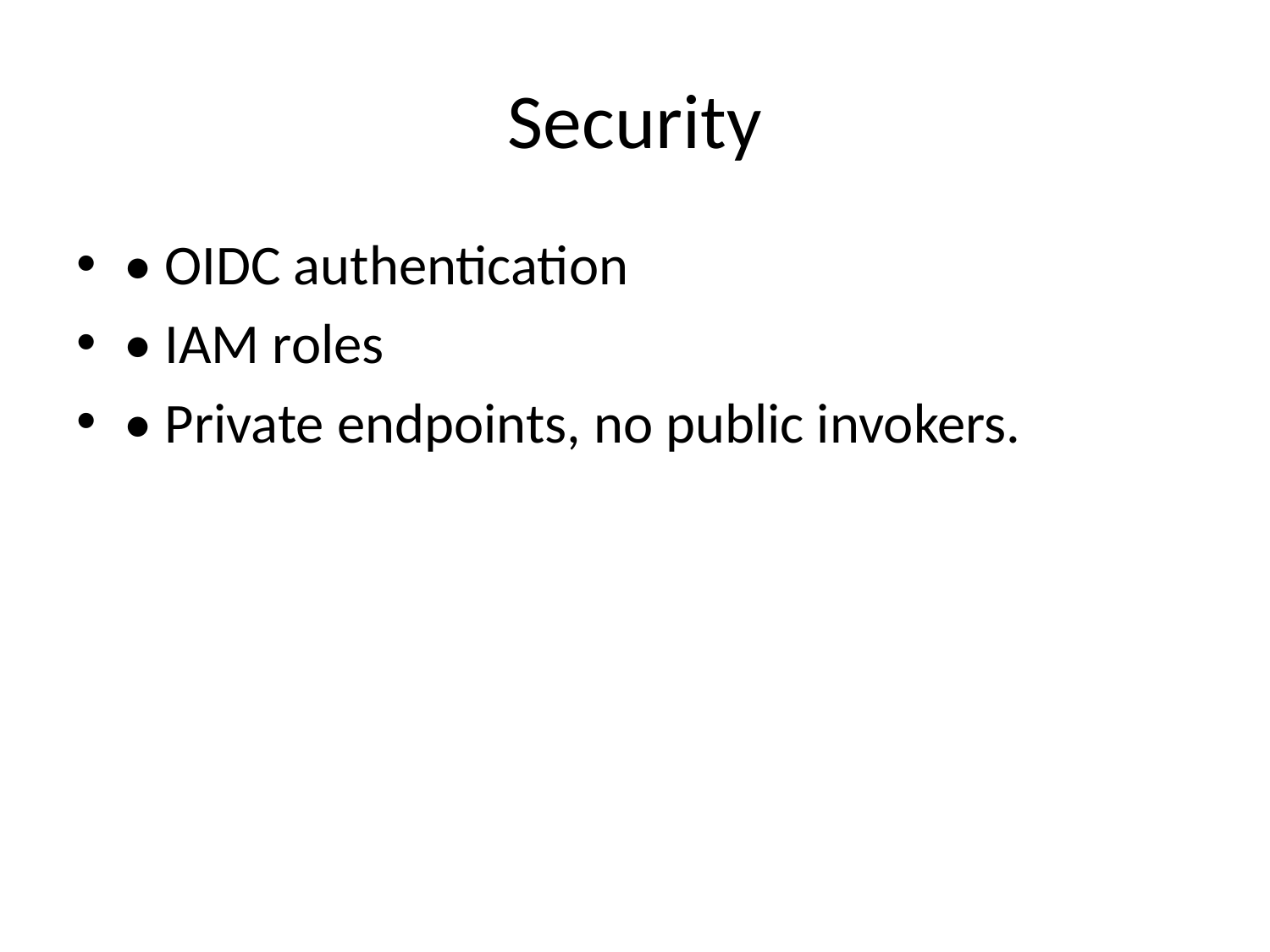

# Security
• OIDC authentication
• IAM roles
• Private endpoints, no public invokers.